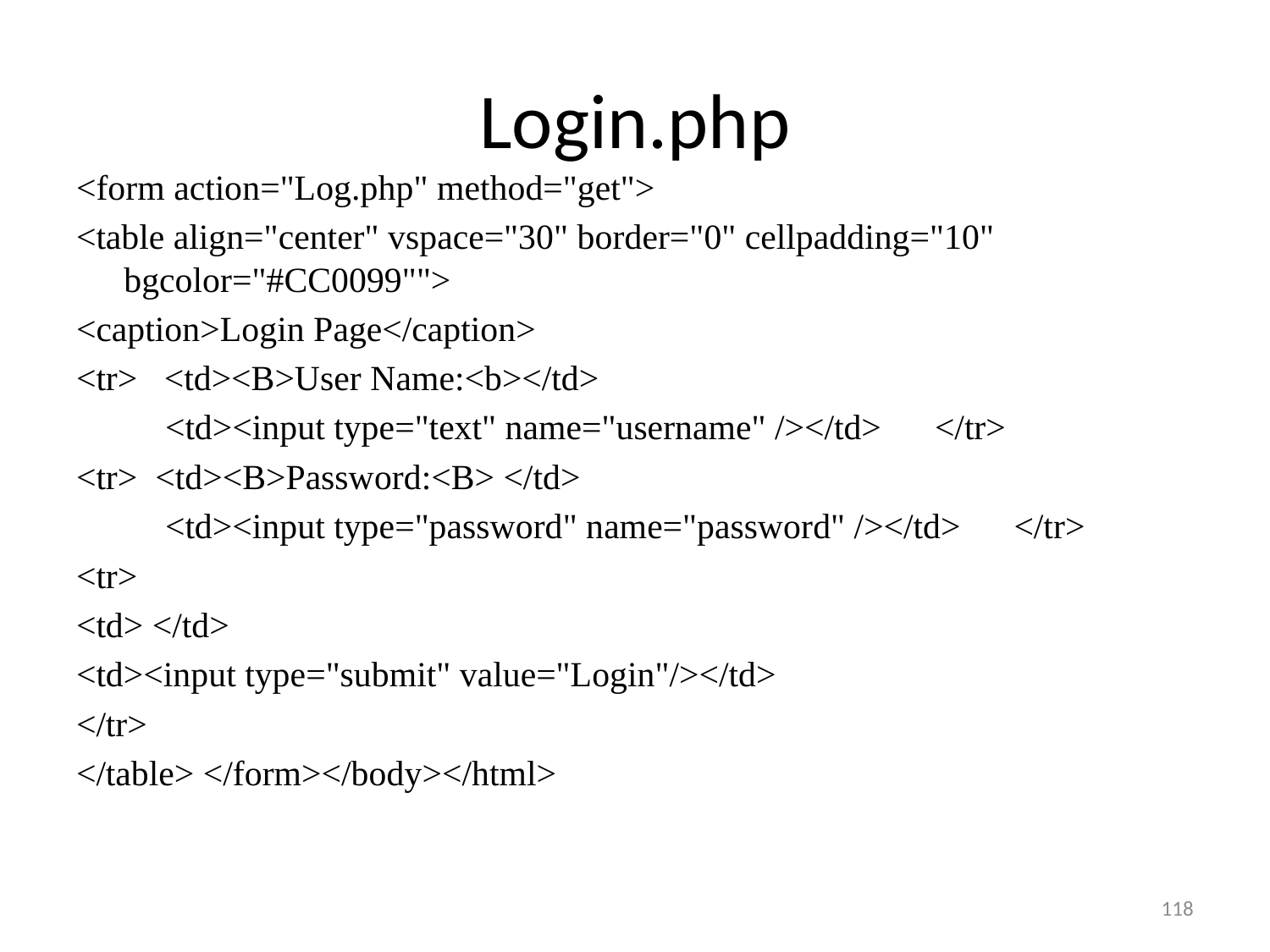

# Login.php
<form action="Log.php" method="get">
<table align="center" vspace="30" border="0" cellpadding="10" bgcolor="#CC0099"">
<caption>Login Page</caption>
<tr>   <td><B>User Name:<b></td>
          <td><input type="text" name="username" /></td>      </tr>
<tr>  <td><B>Password:<B> </td>
          <td><input type="password" name="password" /></td>      </tr>
<tr>
<td> </td>
<td><input type="submit" value="Login"/></td>
</tr>
</table> </form></body></html>
118